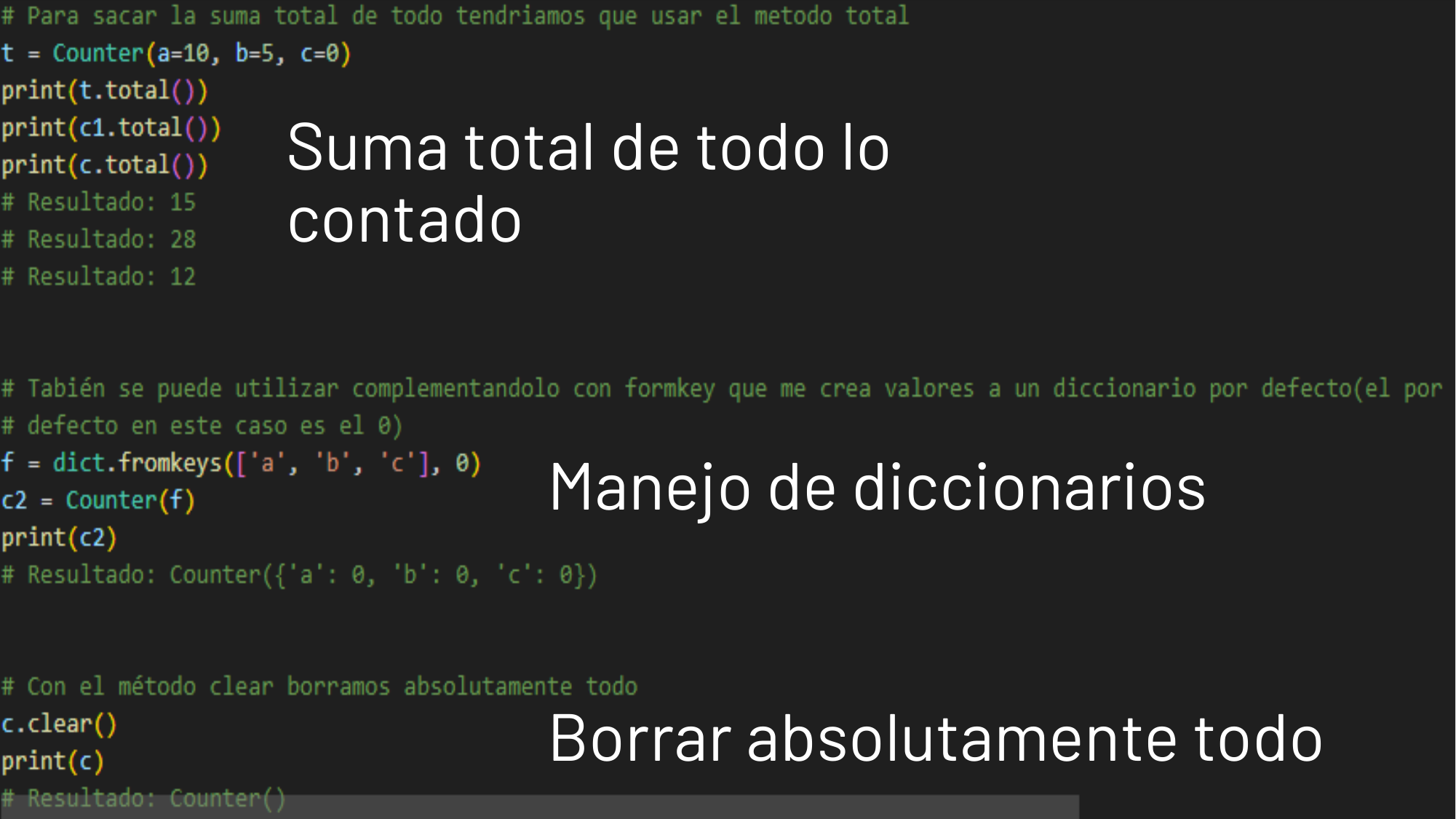

# Suma total de todo lo contado
Manejo de diccionarios
Borrar absolutamente todo